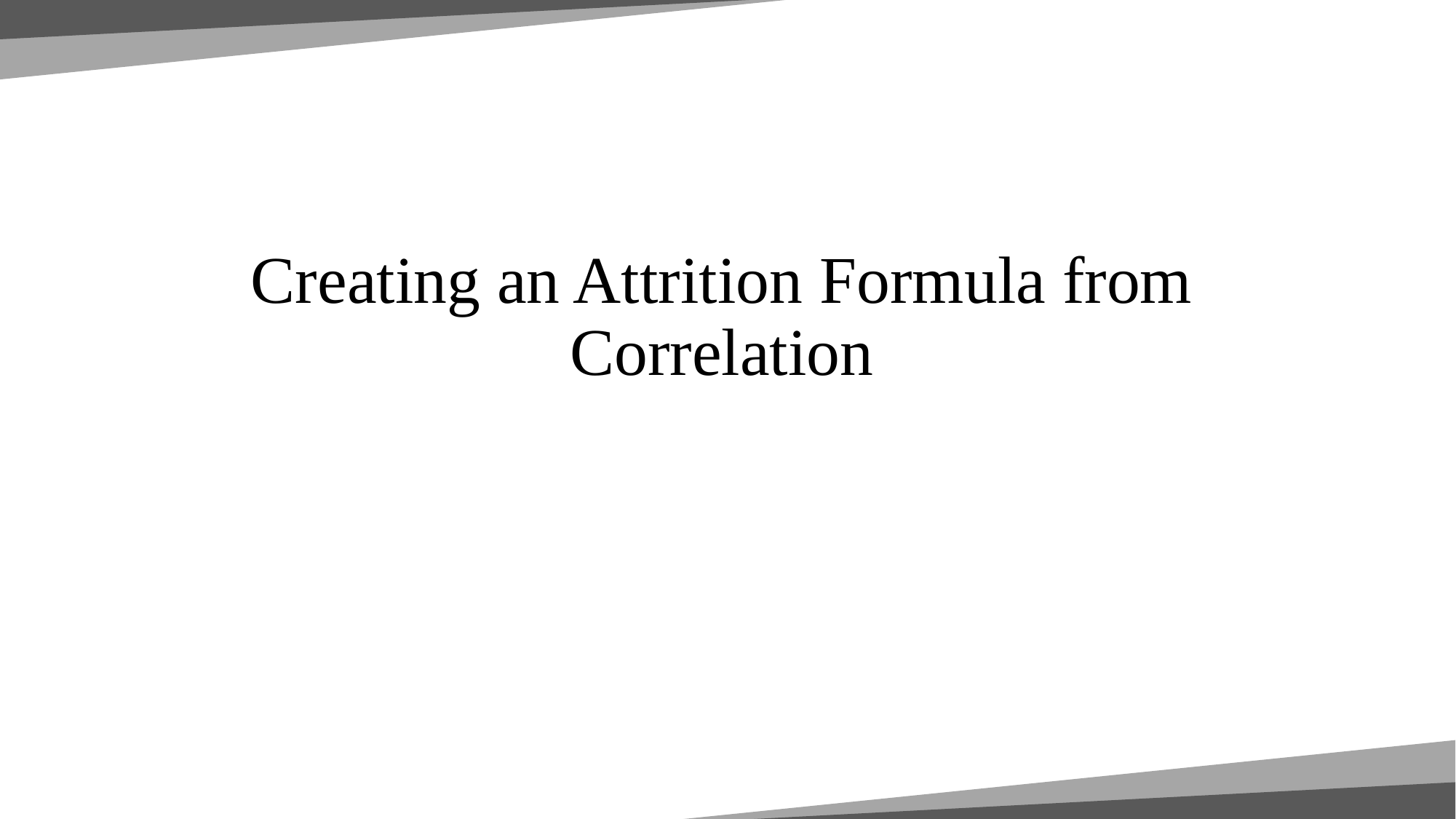

# Creating an Attrition Formula from Correlation